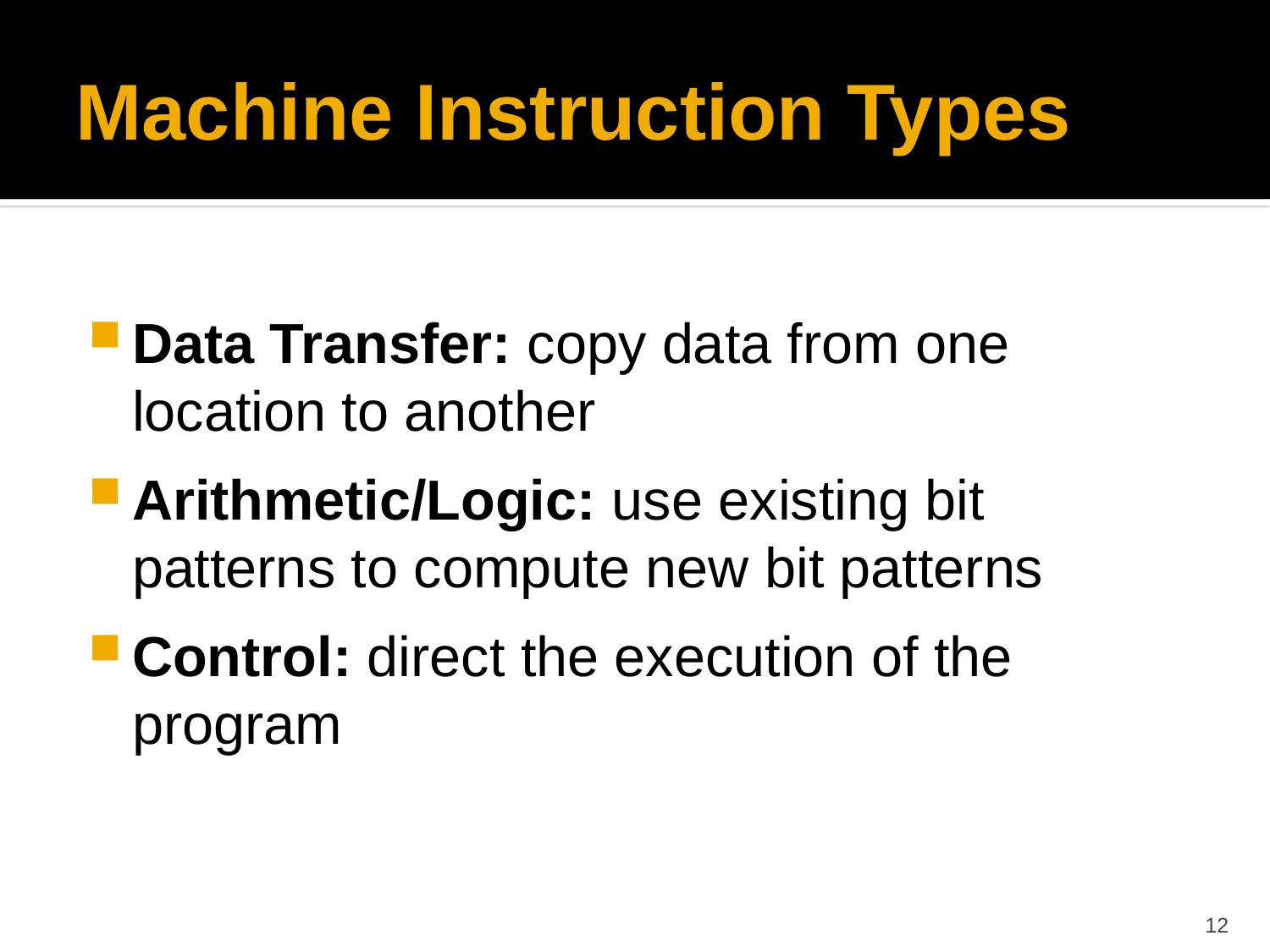

Machine Instruction Types
Data Transfer: copy data from one location to another
Arithmetic/Logic: use existing bit patterns to compute new bit patterns
Control: direct the execution of the program
12